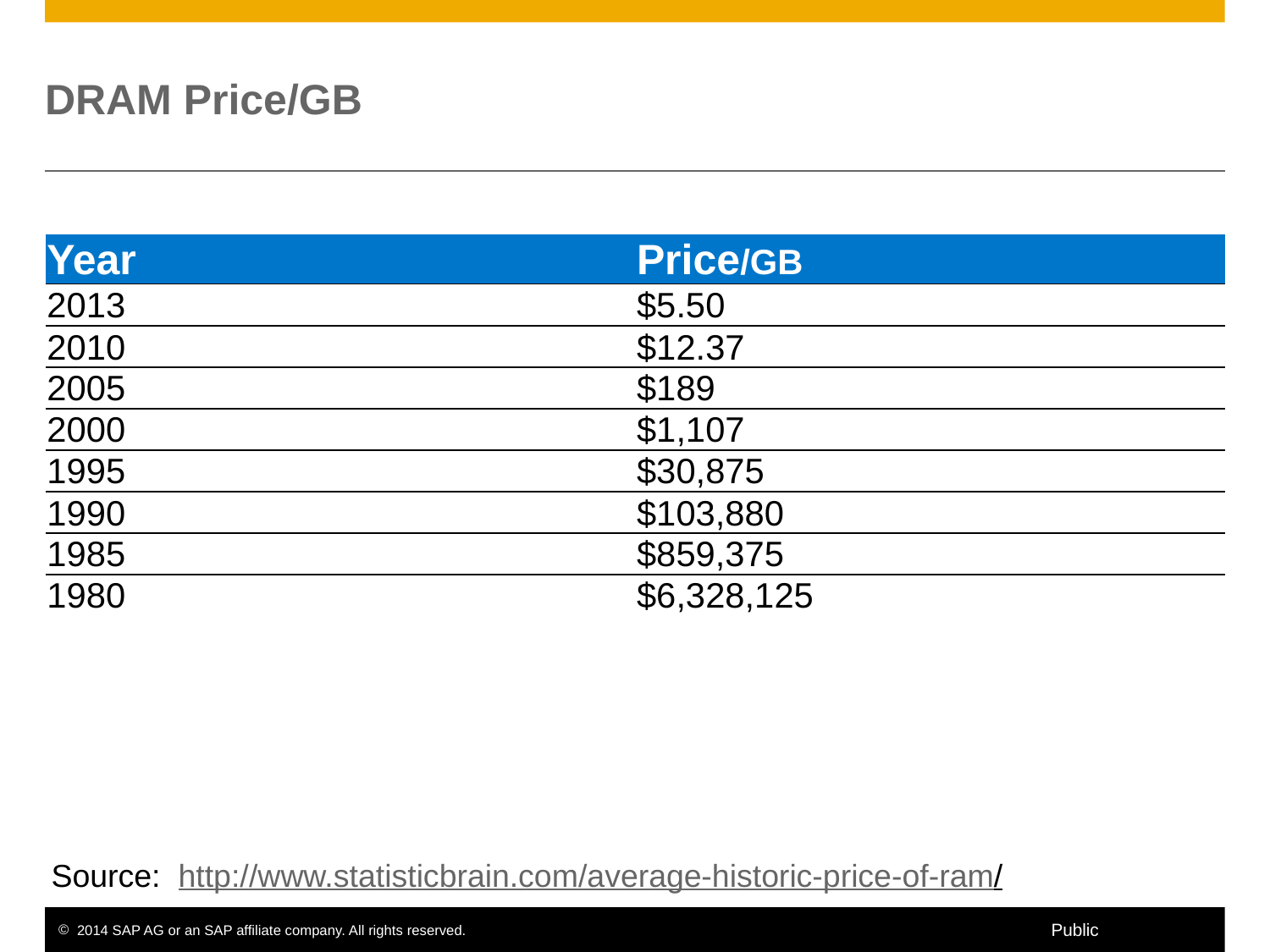

# DRAM Price/GB
| Year | Price/GB |
| --- | --- |
| 2013 | $5.50 |
| 2010 | $12.37 |
| 2005 | $189 |
| 2000 | $1,107 |
| 1995 | $30,875 |
| 1990 | $103,880 |
| 1985 | $859,375 |
| 1980 | $6,328,125 |

Source:  http://www.statisticbrain.com/average-historic-price-of-ram/